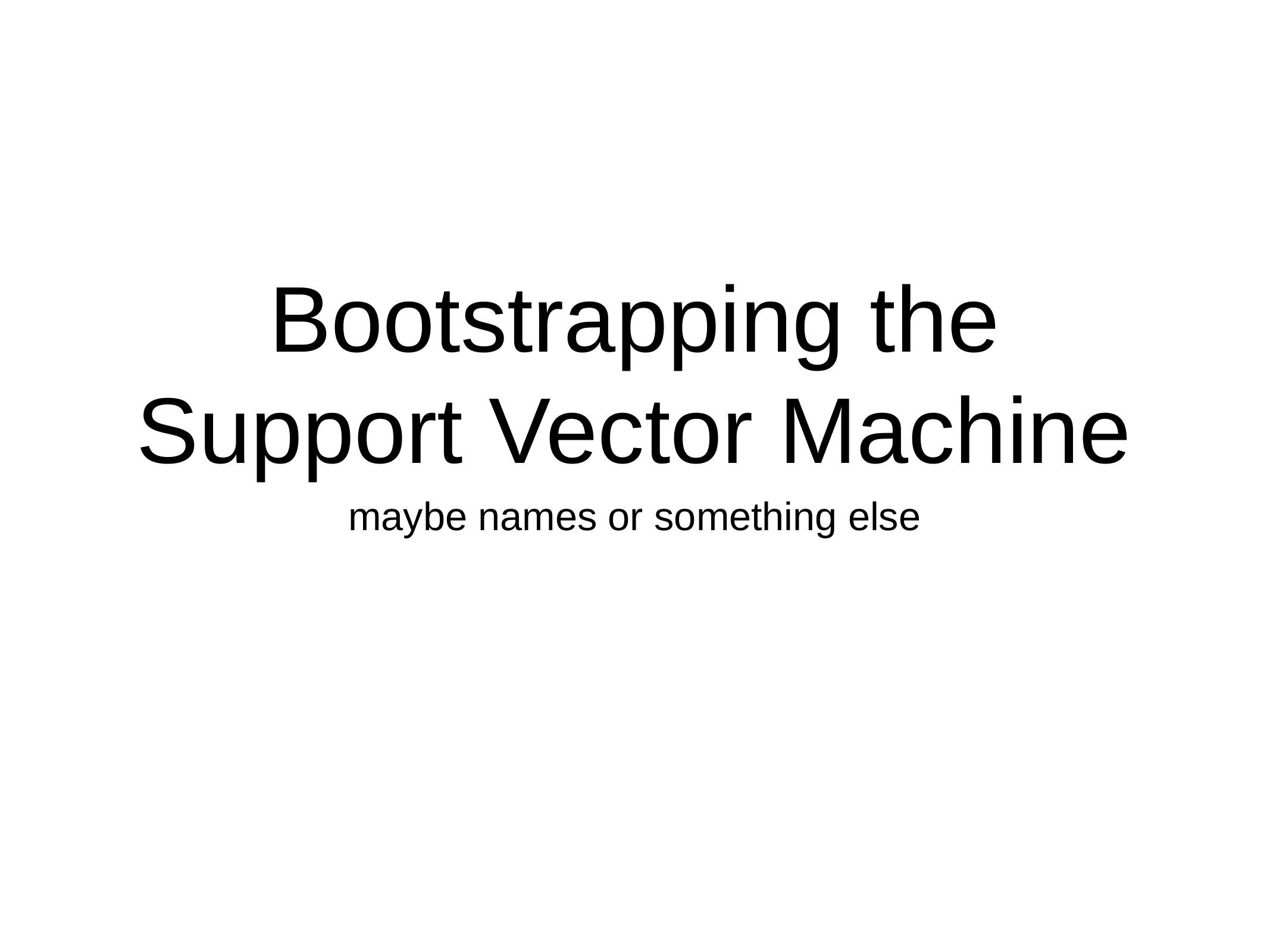

# Bootstrapping the Support Vector Machine
maybe names or something else